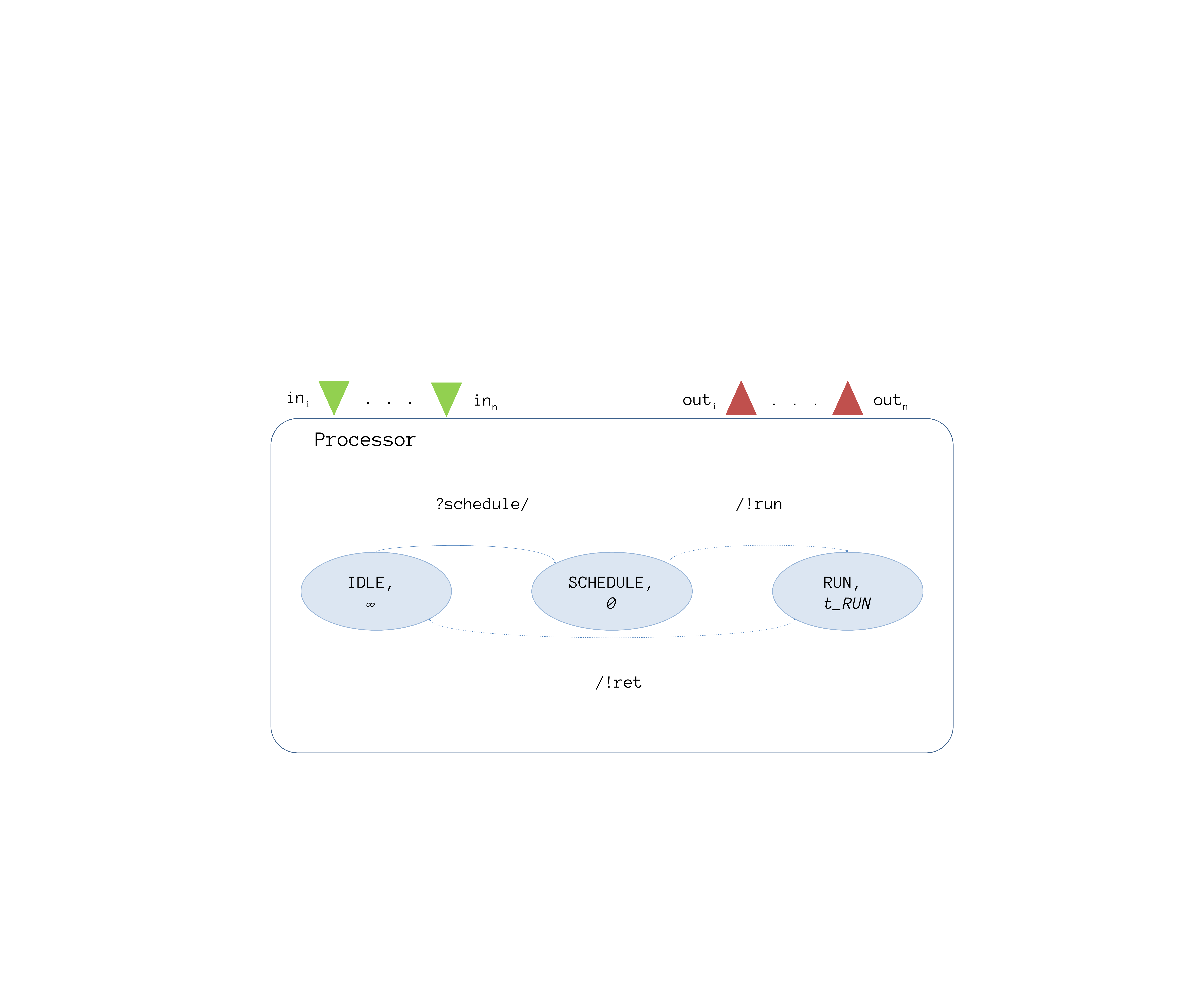

.
.
.
.
.
.
ini

outi

outn

inn

Processor
?schedule/
/!run
IDLE,
∞
SCHEDULE,
0
RUN,
t_RUN
/!ret